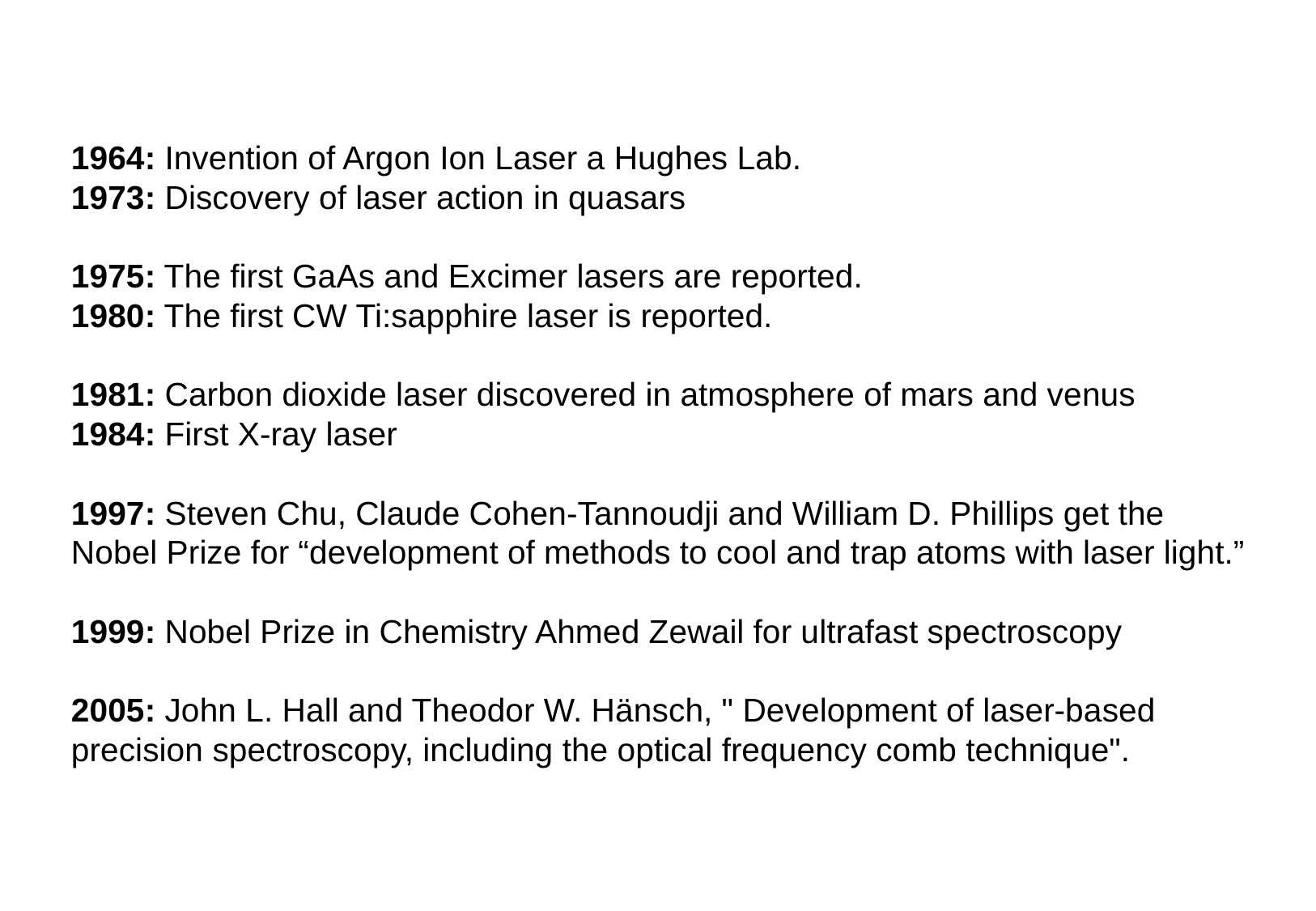

1964: Invention of Argon Ion Laser a Hughes Lab.
1973: Discovery of laser action in quasars

1975: The first GaAs and Excimer lasers are reported.
1980: The first CW Ti:sapphire laser is reported.

1981: Carbon dioxide laser discovered in atmosphere of mars and venus
1984: First X-ray laser

1997: Steven Chu, Claude Cohen-Tannoudji and William D. Phillips get the Nobel Prize for “development of methods to cool and trap atoms with laser light.”

1999: Nobel Prize in Chemistry Ahmed Zewail for ultrafast spectroscopy

2005: John L. Hall and Theodor W. Hänsch, " Development of laser-based precision spectroscopy, including the optical frequency comb technique".